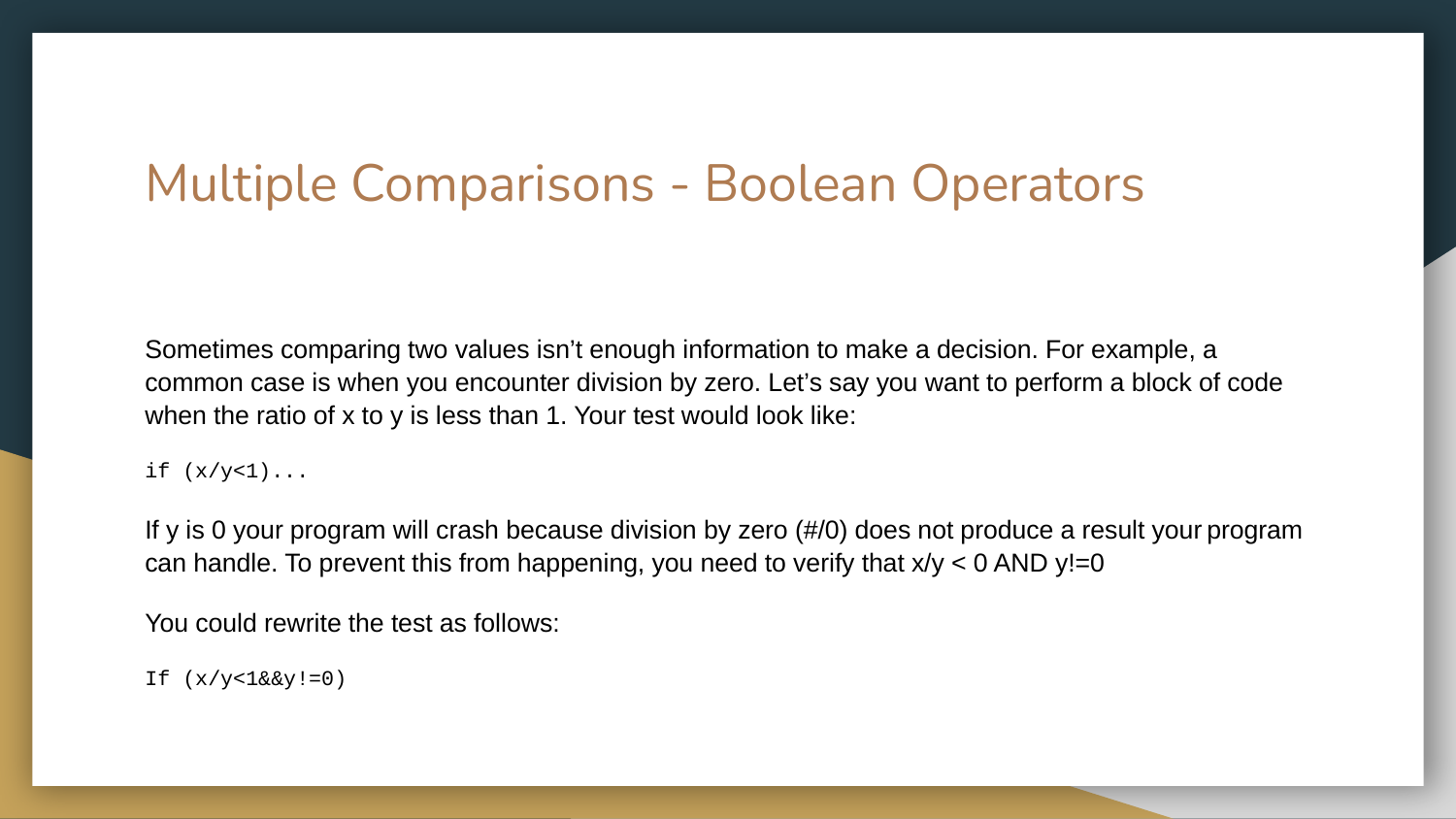

# Multiple Comparisons - Boolean Operators
Sometimes comparing two values isn’t enough information to make a decision. For example, a common case is when you encounter division by zero. Let’s say you want to perform a block of code when the ratio of x to y is less than 1. Your test would look like:

if (x/y<1)...

If y is 0 your program will crash because division by zero (#/0) does not produce a result your program can handle. To prevent this from happening, you need to verify that x/y < 0 AND y!=0

You could rewrite the test as follows:

If (x/y<1&&y!=0)